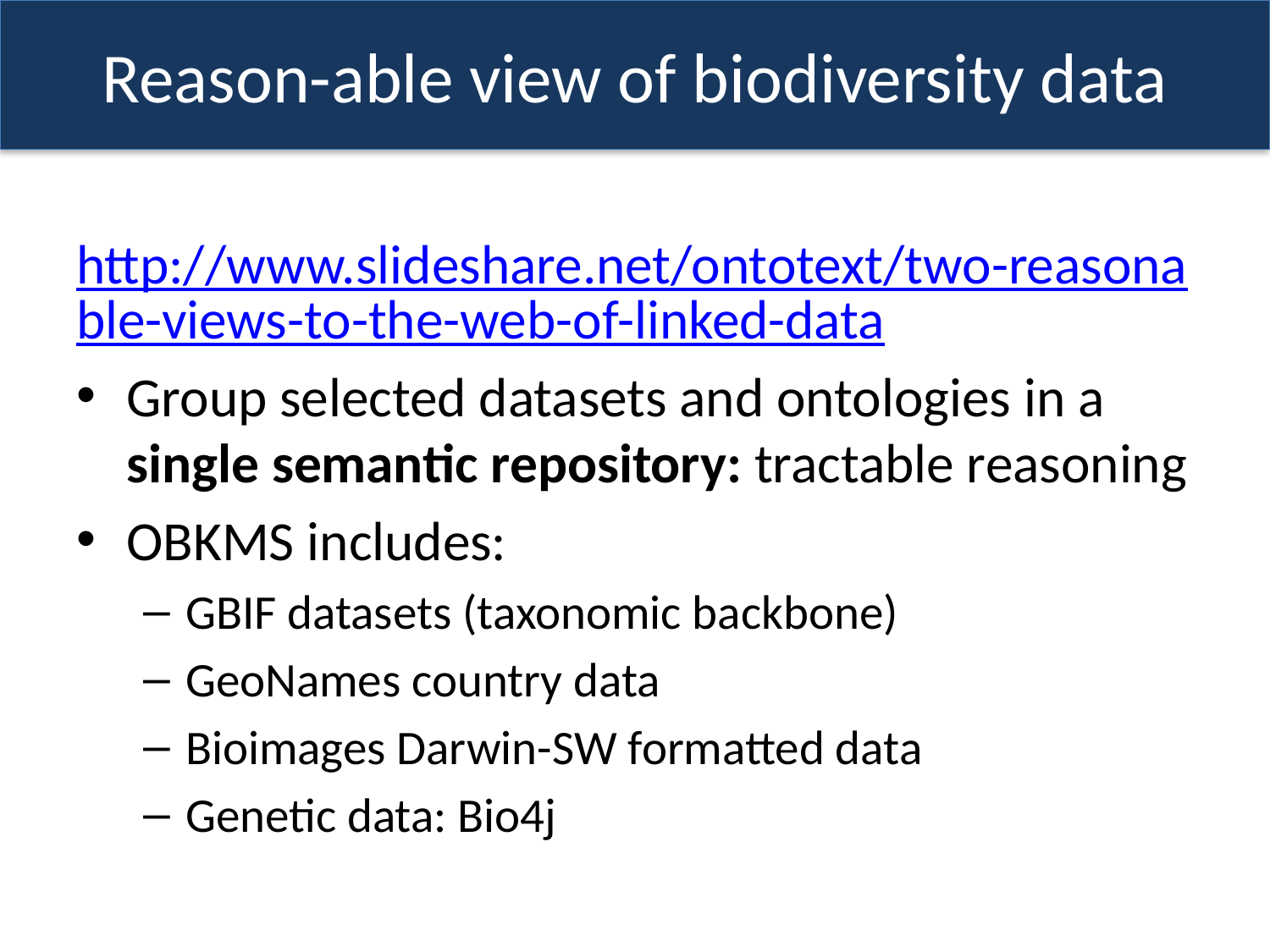

# Reason-able view of biodiversity data
http://www.slideshare.net/ontotext/two-reasonable-views-to-the-web-of-linked-data
Group selected datasets and ontologies in a single semantic repository: tractable reasoning
OBKMS includes:
GBIF datasets (taxonomic backbone)
GeoNames country data
Bioimages Darwin-SW formatted data
Genetic data: Bio4j